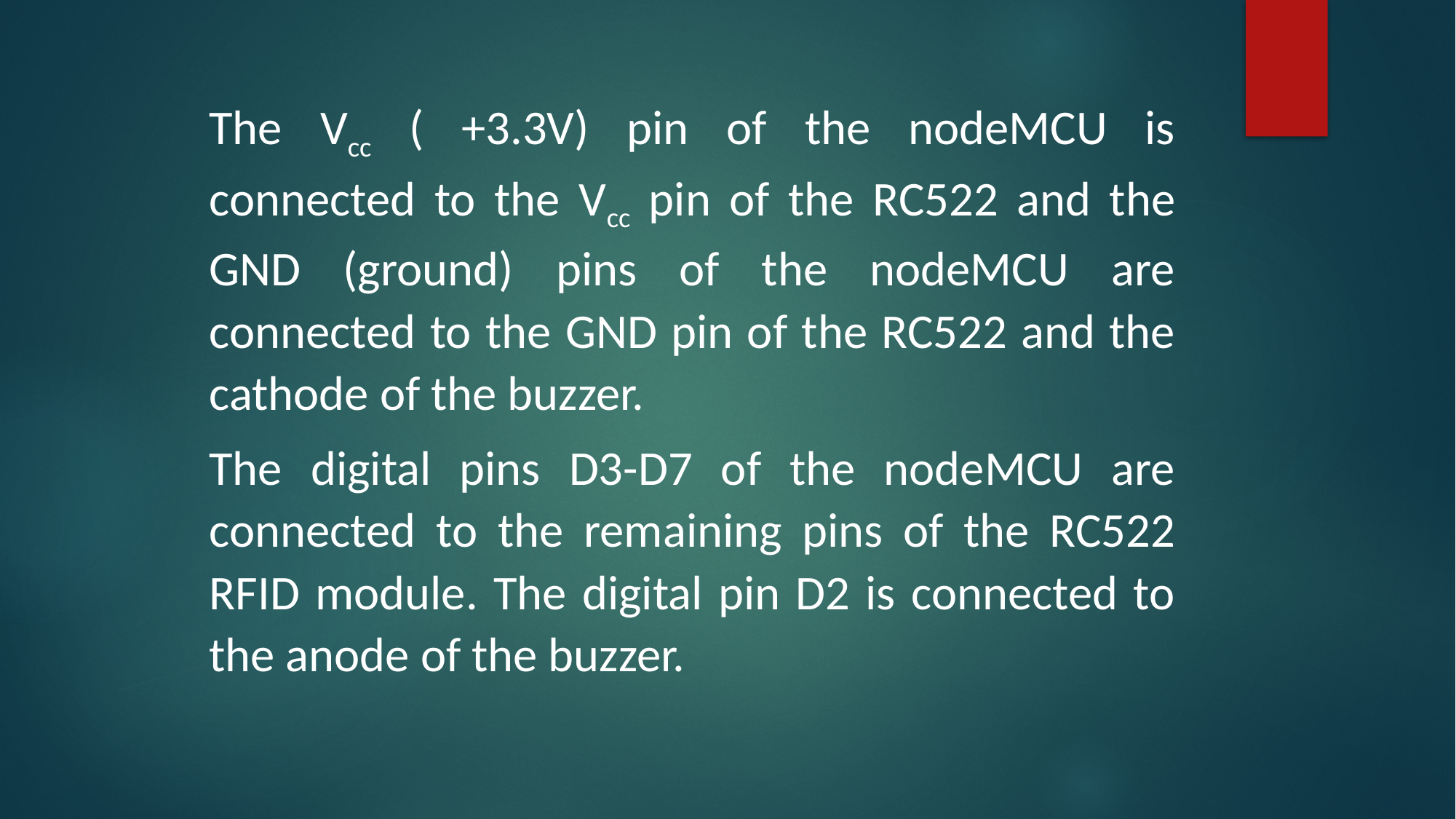

The Vcc ( +3.3V) pin of the nodeMCU is connected to the Vcc pin of the RC522 and the GND (ground) pins of the nodeMCU are connected to the GND pin of the RC522 and the cathode of the buzzer.
The digital pins D3-D7 of the nodeMCU are connected to the remaining pins of the RC522 RFID module. The digital pin D2 is connected to the anode of the buzzer.